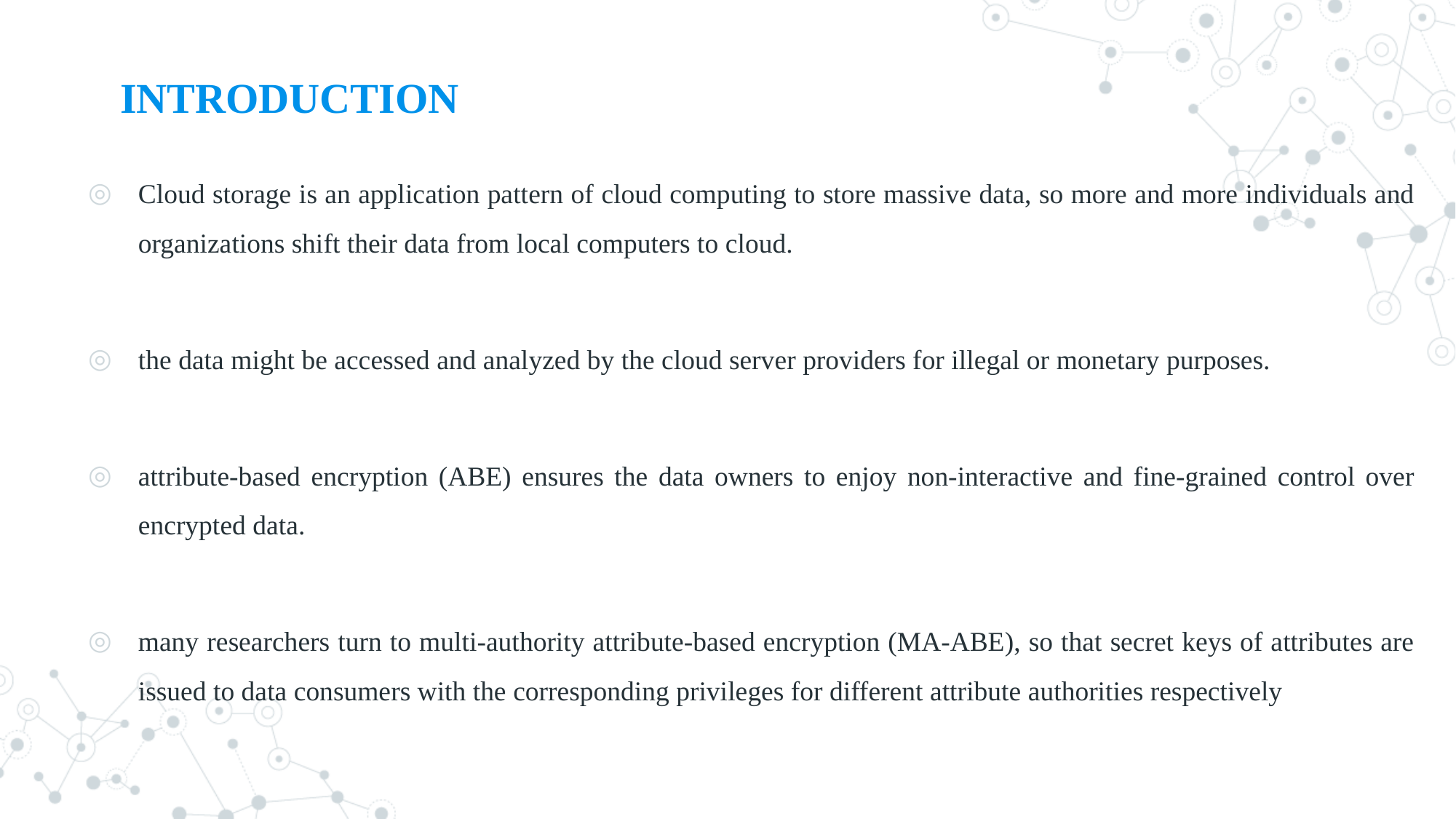

# INTRODUCTION
Cloud storage is an application pattern of cloud computing to store massive data, so more and more individuals and organizations shift their data from local computers to cloud.

the data might be accessed and analyzed by the cloud server providers for illegal or monetary purposes.

attribute-based encryption (ABE) ensures the data owners to enjoy non-interactive and fine-grained control over encrypted data.

many researchers turn to multi-authority attribute-based encryption (MA-ABE), so that secret keys of attributes are issued to data consumers with the corresponding privileges for different attribute authorities respectively